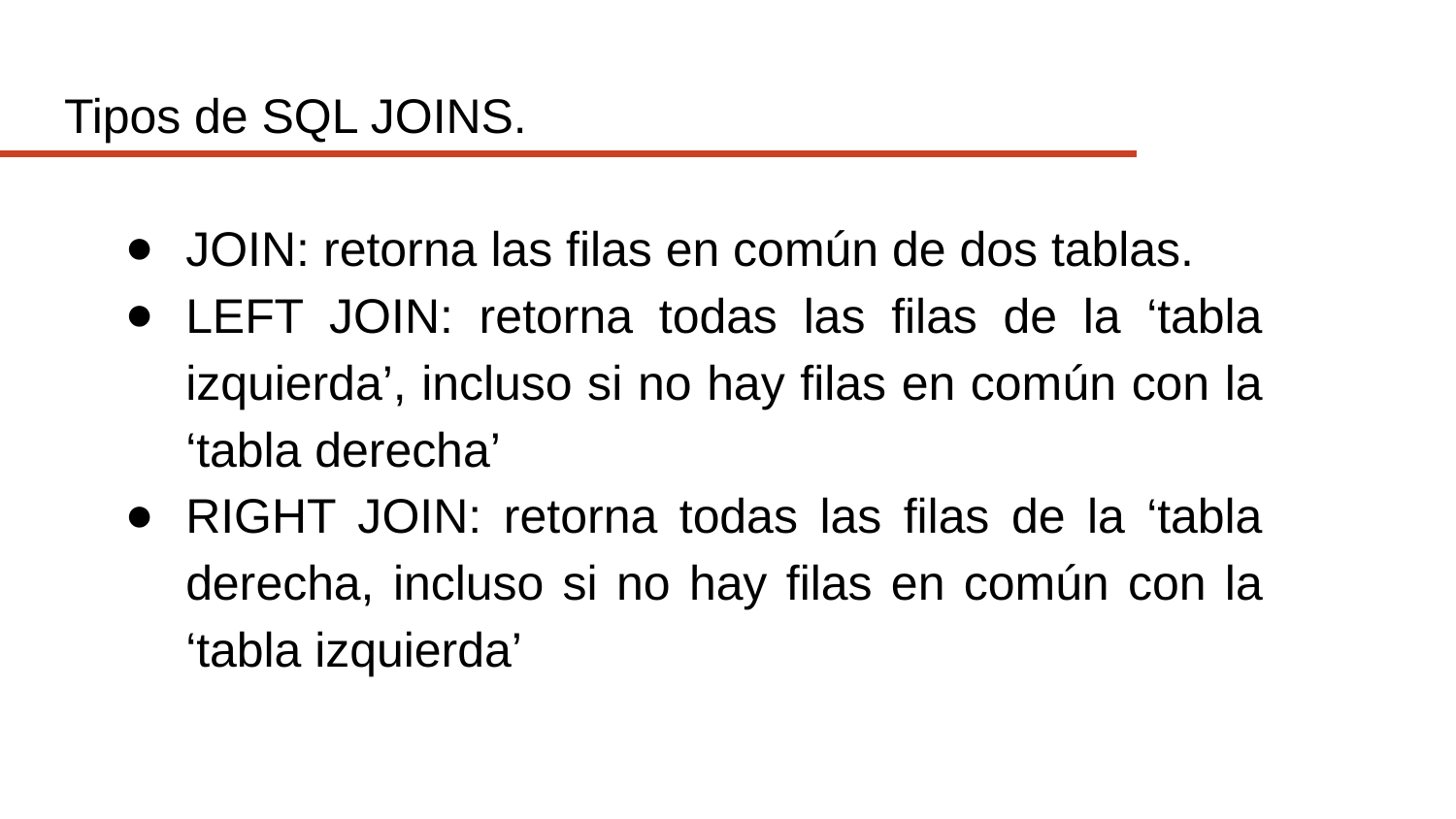

Tipos de SQL JOINS.
JOIN: retorna las filas en común de dos tablas.
LEFT JOIN: retorna todas las filas de la ‘tabla izquierda’, incluso si no hay filas en común con la ‘tabla derecha’
RIGHT JOIN: retorna todas las filas de la ‘tabla derecha, incluso si no hay filas en común con la ‘tabla izquierda’